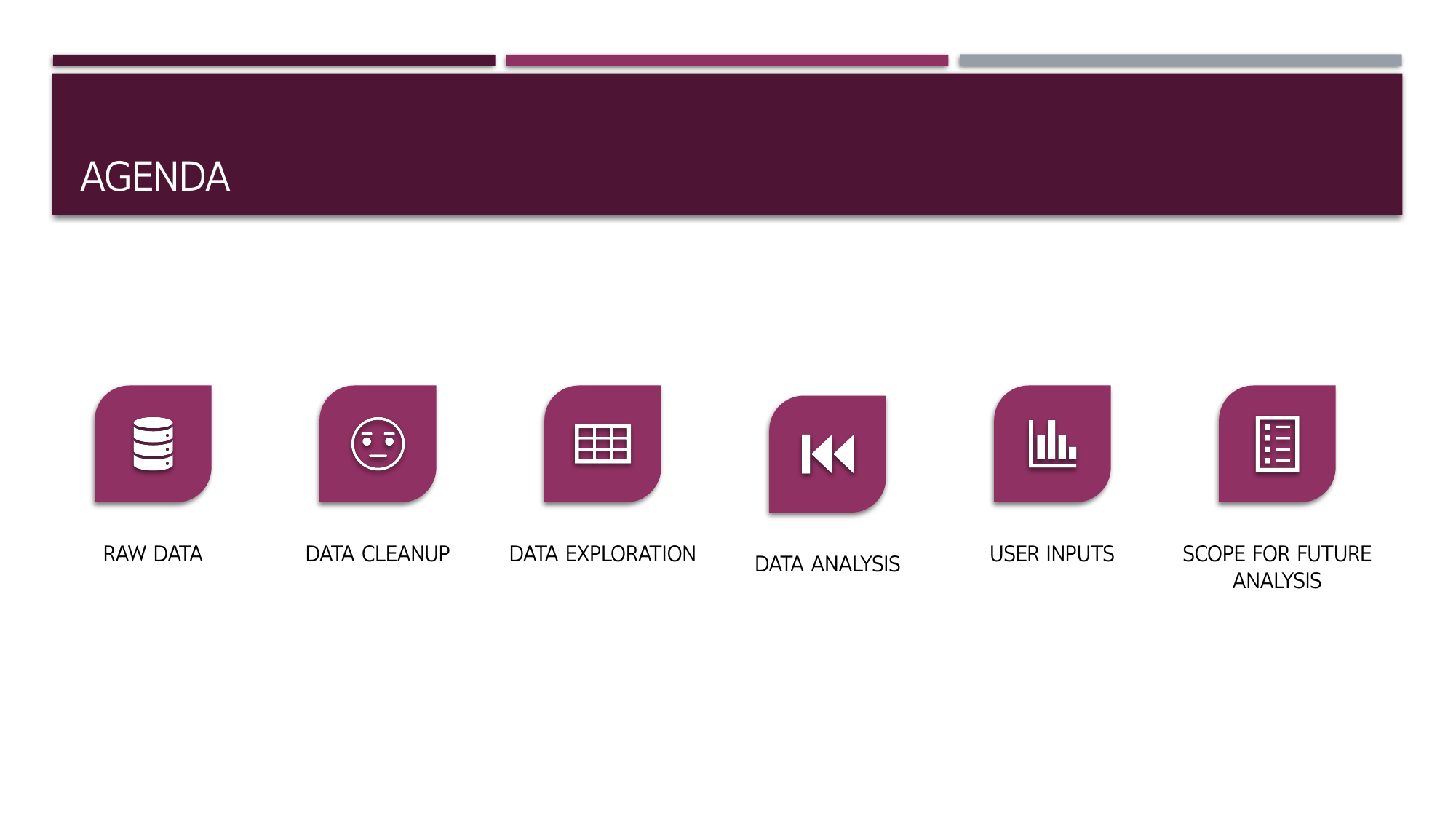

# Agenda
raw data
Data cleanup
Data exploration
Data analysis
User inputs
Scope for future analysis